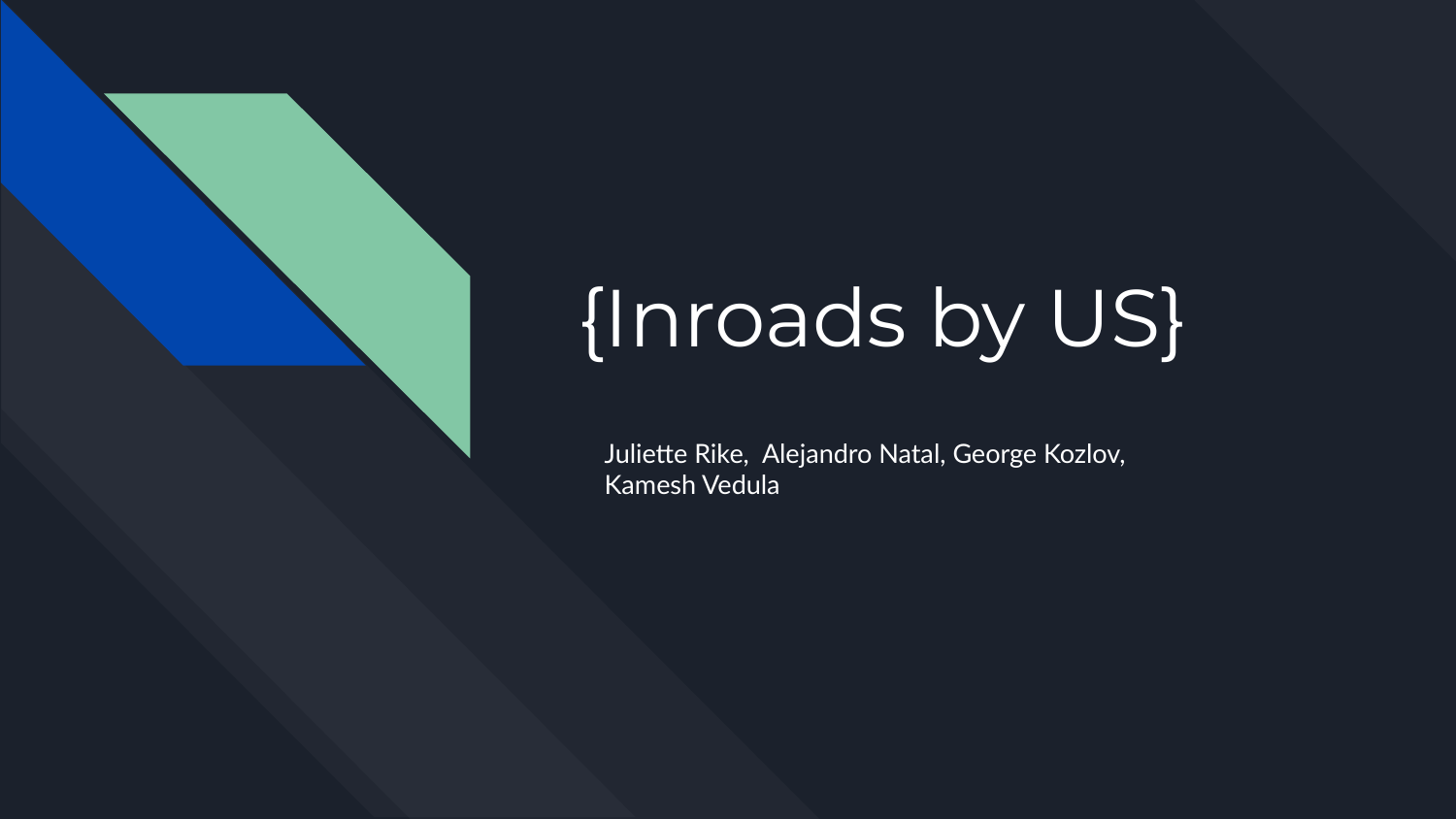

# {Inroads by US}
Juliette Rike,  Alejandro Natal, George Kozlov, Kamesh Vedula